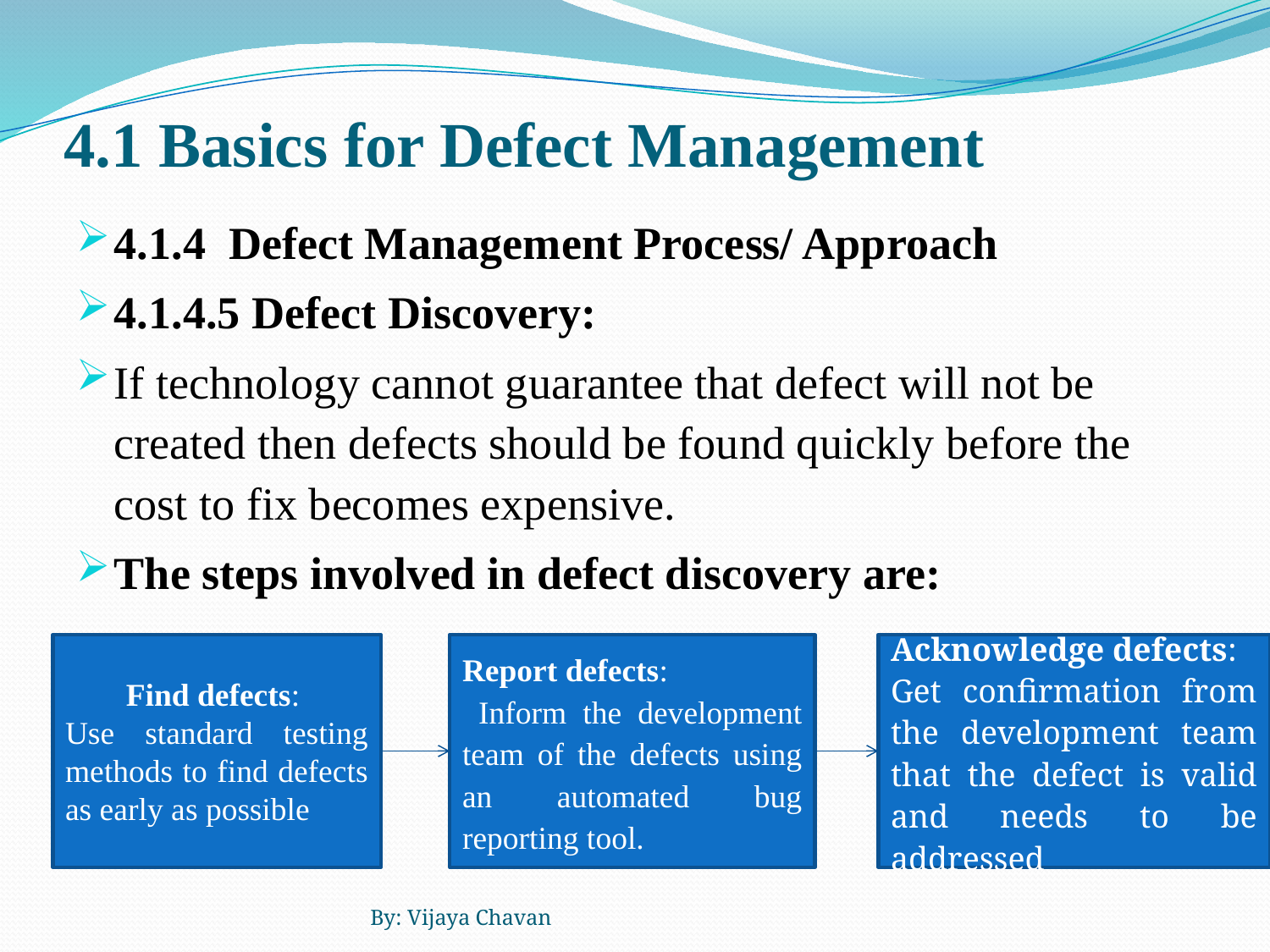

# 4.1 Basics for Defect Management
4.1.4  Defect Management Process/ Approach
4.1.4.5 Defect Discovery:
If technology cannot guarantee that defect will not be created then defects should be found quickly before the cost to fix becomes expensive.
The steps involved in defect discovery are:

Find defects:
Use standard testing methods to find defects as early as possible
Report defects:
 Inform the development team of the defects using an automated bug reporting tool.
Acknowledge defects:
Get confirmation from the development team that the defect is valid and needs to be addressed
By: Vijaya Chavan